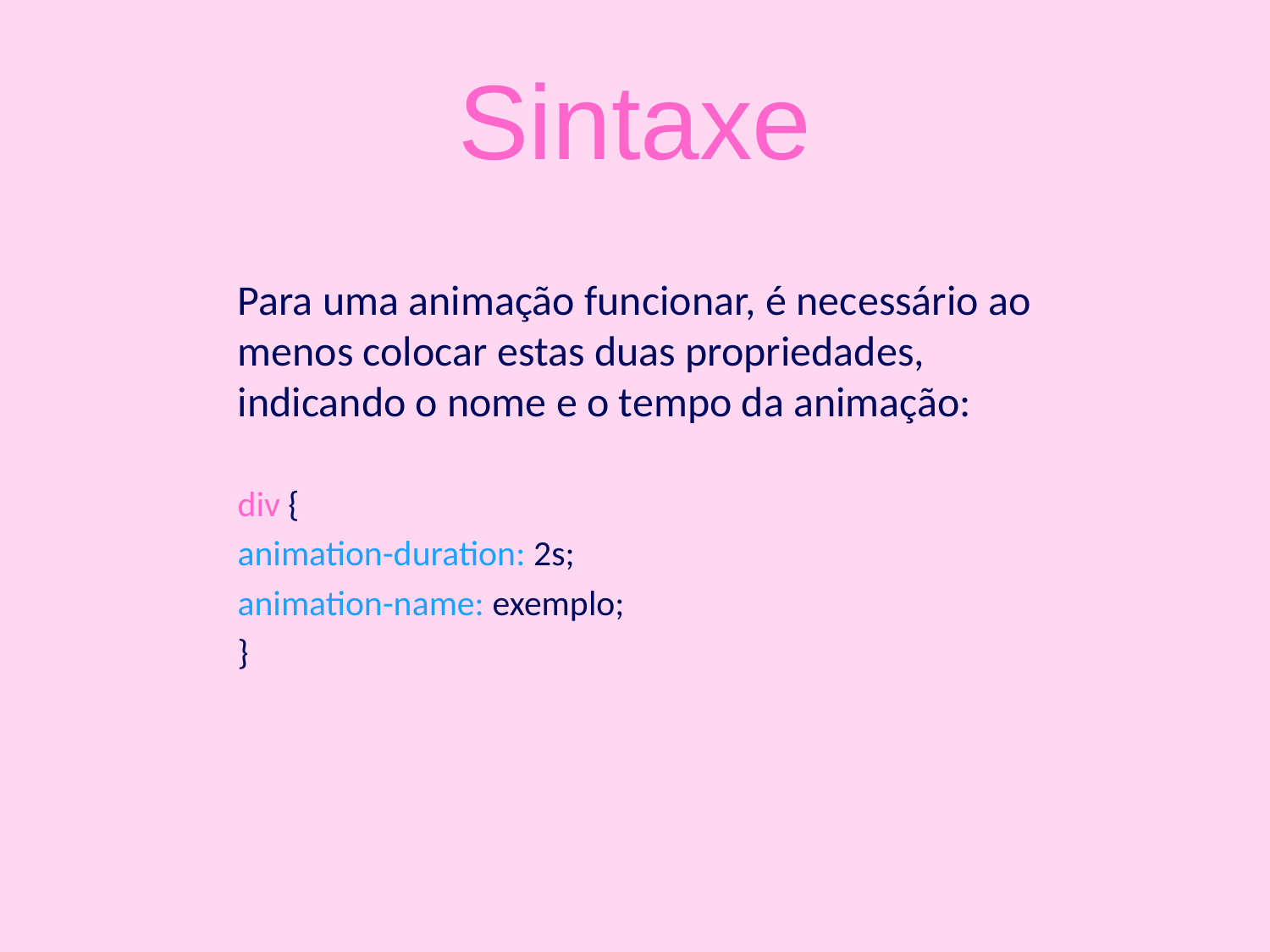

# Sintaxe
Para uma animação funcionar, é necessário ao menos colocar estas duas propriedades, indicando o nome e o tempo da animação:

div {
animation-duration: 2s;
animation-name: exemplo;
}